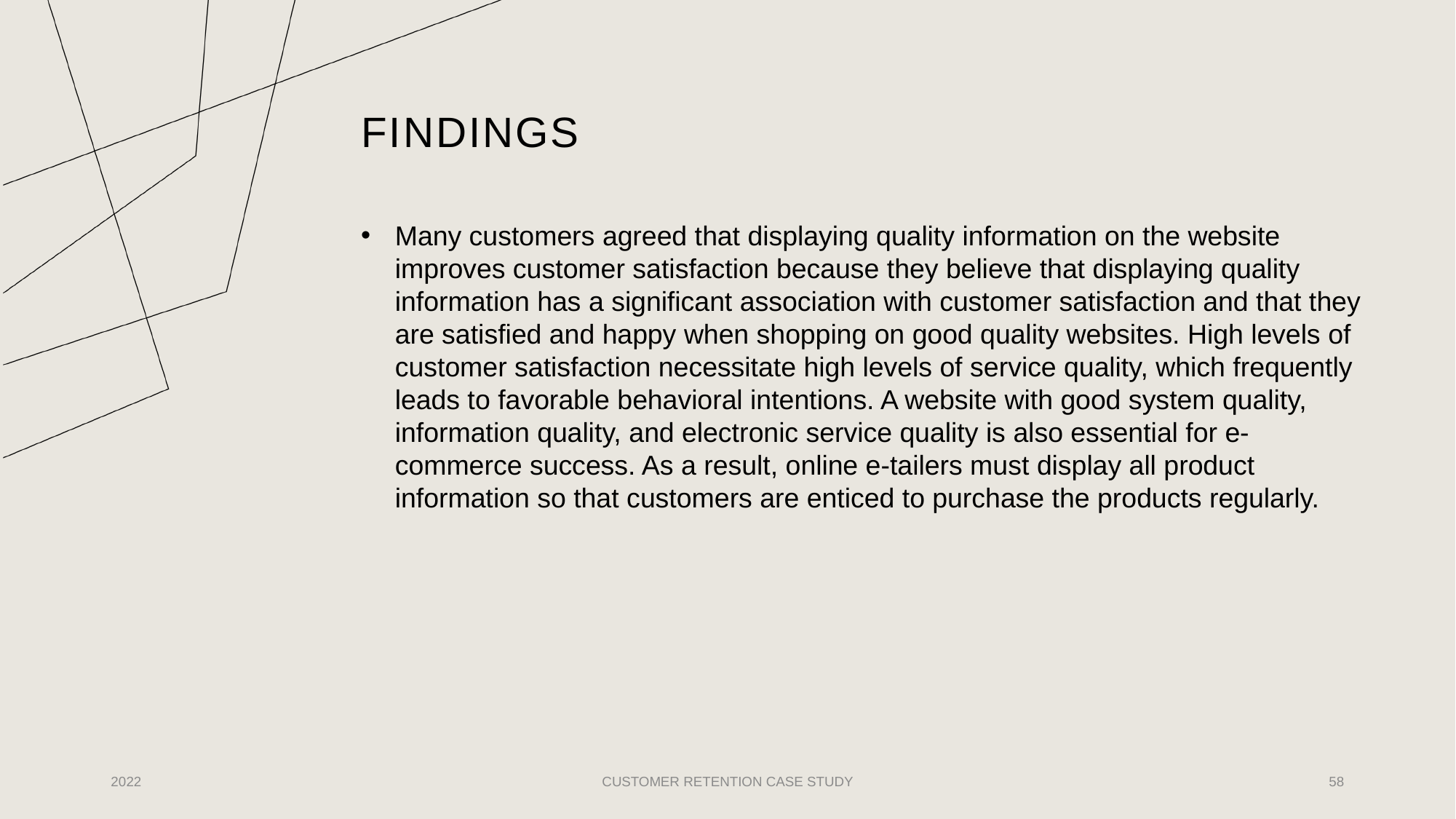

# findings
Many customers agreed that displaying quality information on the website improves customer satisfaction because they believe that displaying quality information has a significant association with customer satisfaction and that they are satisfied and happy when shopping on good quality websites. High levels of customer satisfaction necessitate high levels of service quality, which frequently leads to favorable behavioral intentions. A website with good system quality, information quality, and electronic service quality is also essential for e-commerce success. As a result, online e-tailers must display all product information so that customers are enticed to purchase the products regularly.
2022
CUSTOMER RETENTION CASE STUDY
58